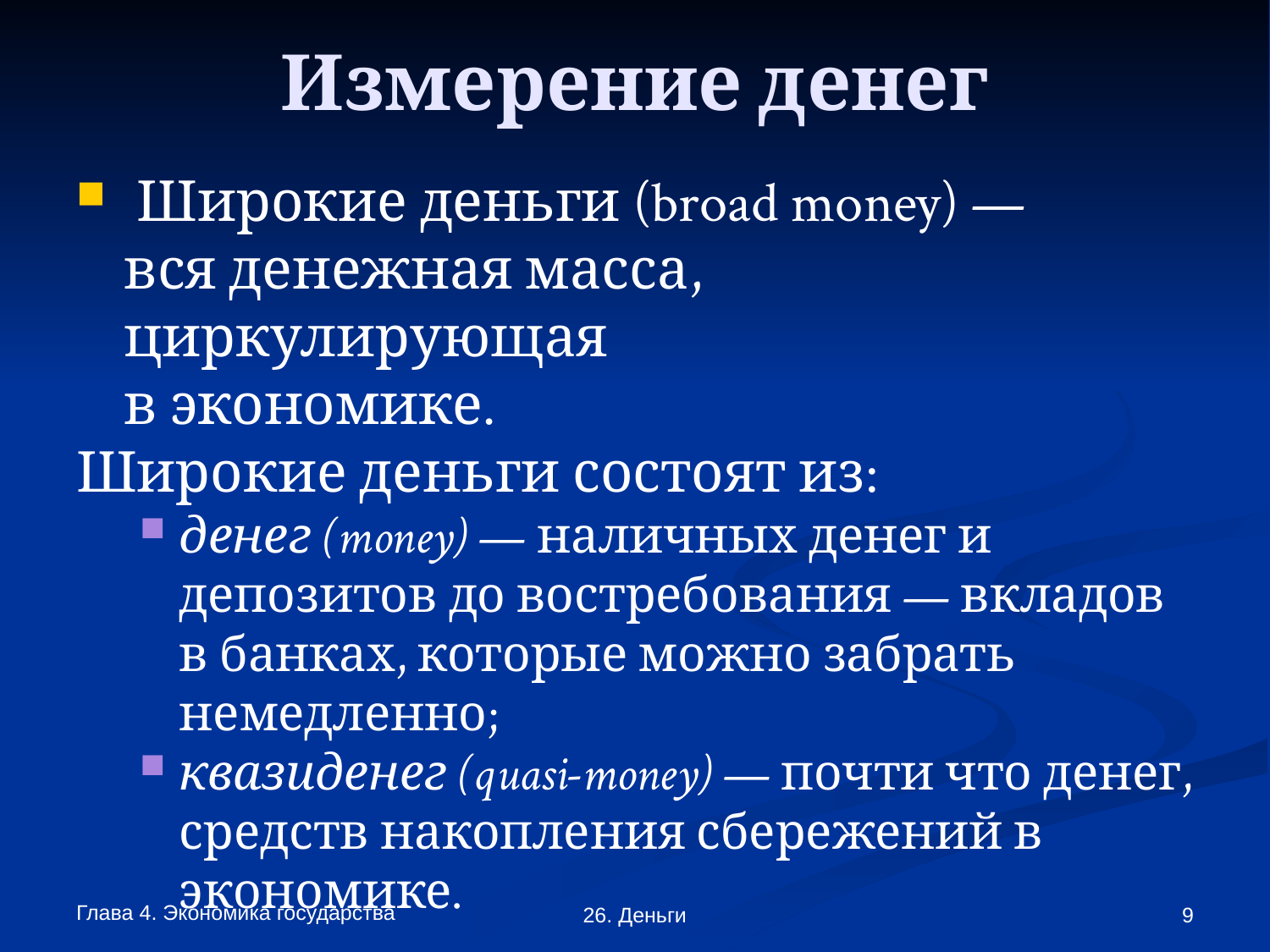

# Измерение денег
 Широкие деньги (broad money) —
вся денежная масса, циркулирующая
в экономике.
Широкие деньги состоят из:
денег (money) — наличных денег и депозитов до востребования — вкладов в банках, которые можно забрать немедленно;
квазиденег (quasi-money) — почти что денег, средств накопления сбережений в экономике.
Глава 4. Экономика государства
26. Деньги
9